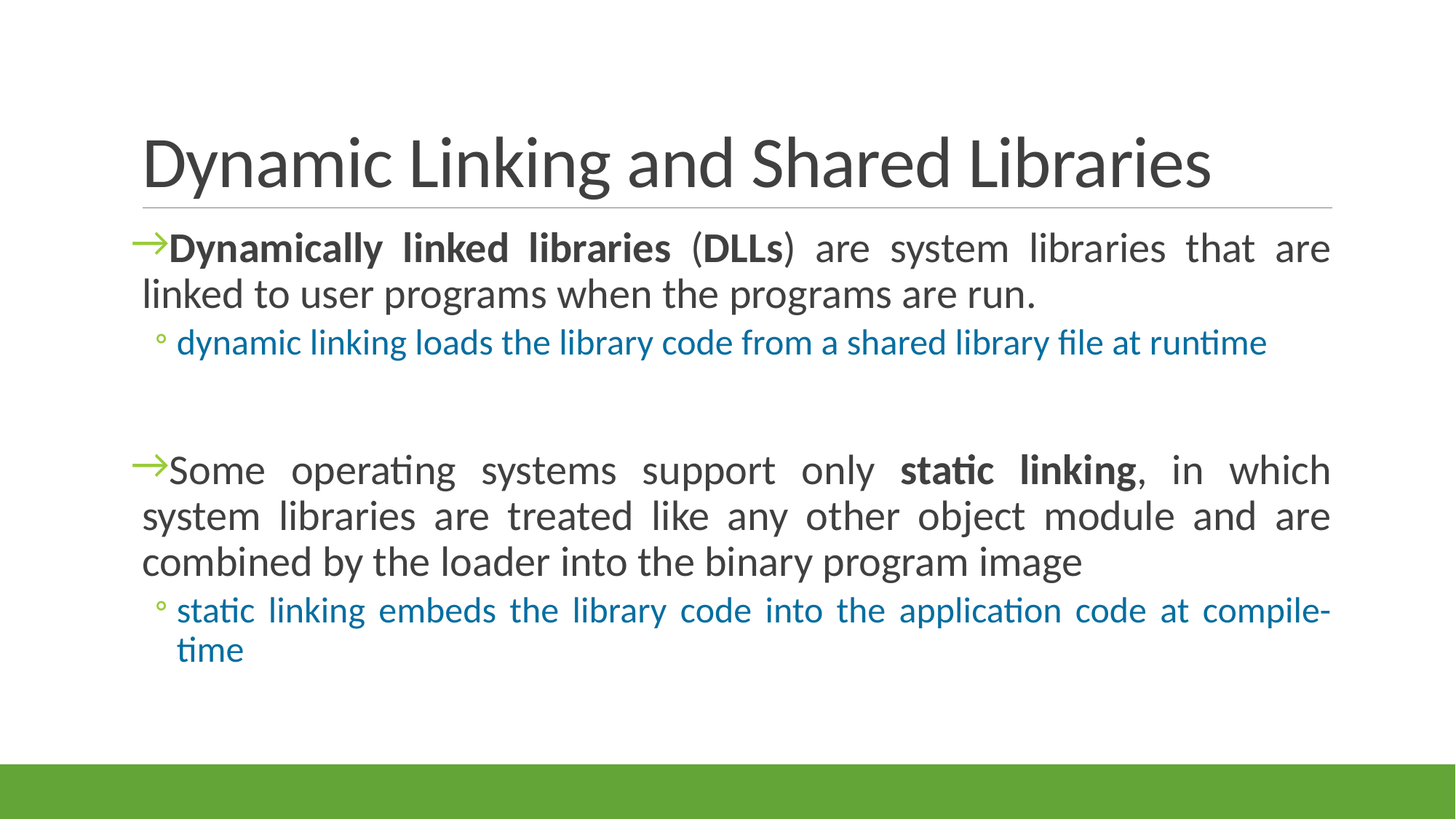

# Dynamic Linking and Shared Libraries
Dynamically linked libraries (DLLs) are system libraries that are linked to user programs when the programs are run.
dynamic linking loads the library code from a shared library file at runtime

Some operating systems support only static linking, in which system libraries are treated like any other object module and are combined by the loader into the binary program image
static linking embeds the library code into the application code at compile-time